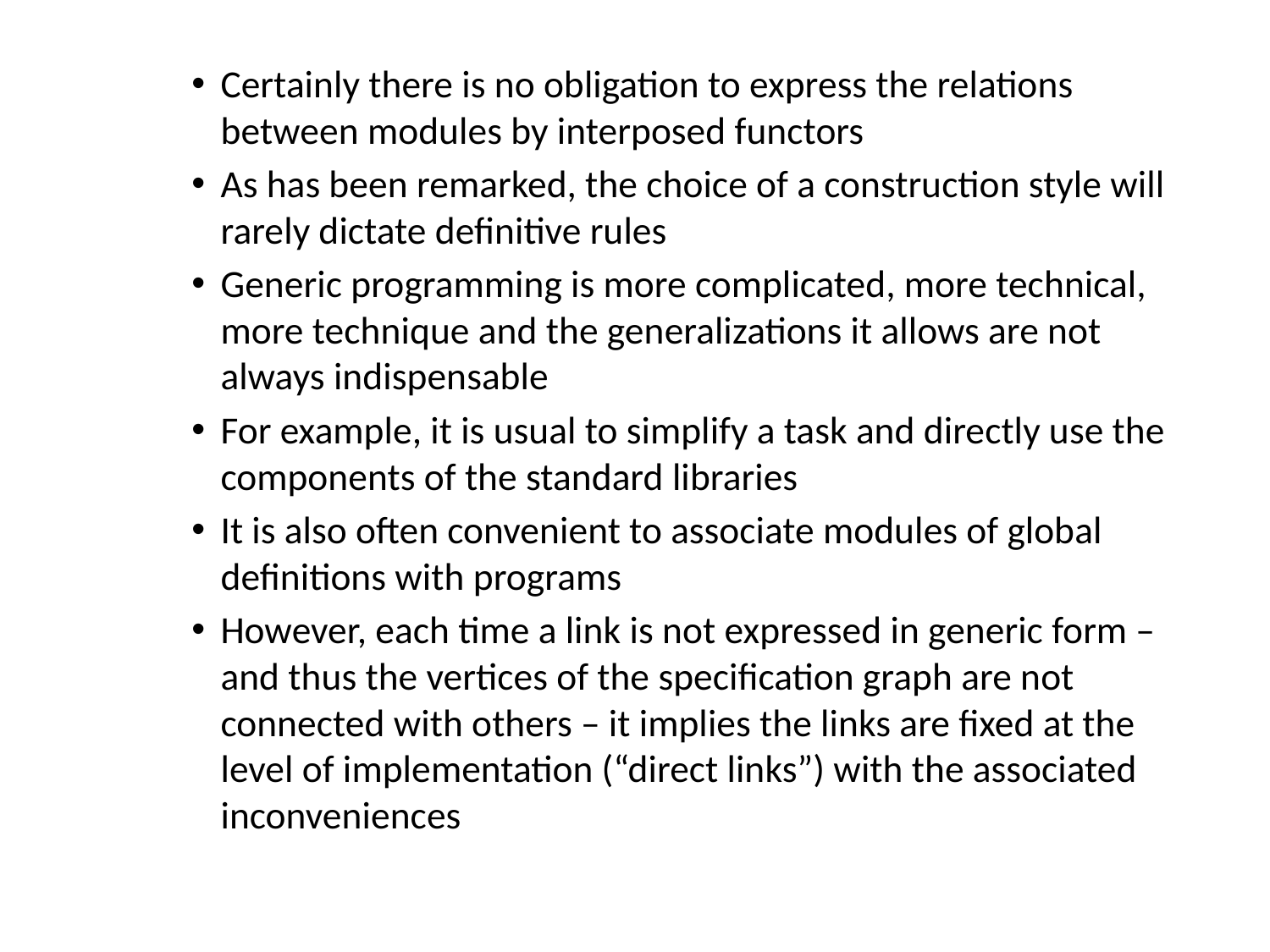

Certainly there is no obligation to express the relations between modules by interposed functors
As has been remarked, the choice of a construction style will rarely dictate definitive rules
Generic programming is more complicated, more technical, more technique and the generalizations it allows are not always indispensable
For example, it is usual to simplify a task and directly use the components of the standard libraries
It is also often convenient to associate modules of global definitions with programs
However, each time a link is not expressed in generic form – and thus the vertices of the specification graph are not connected with others – it implies the links are fixed at the level of implementation (“direct links”) with the associated inconveniences